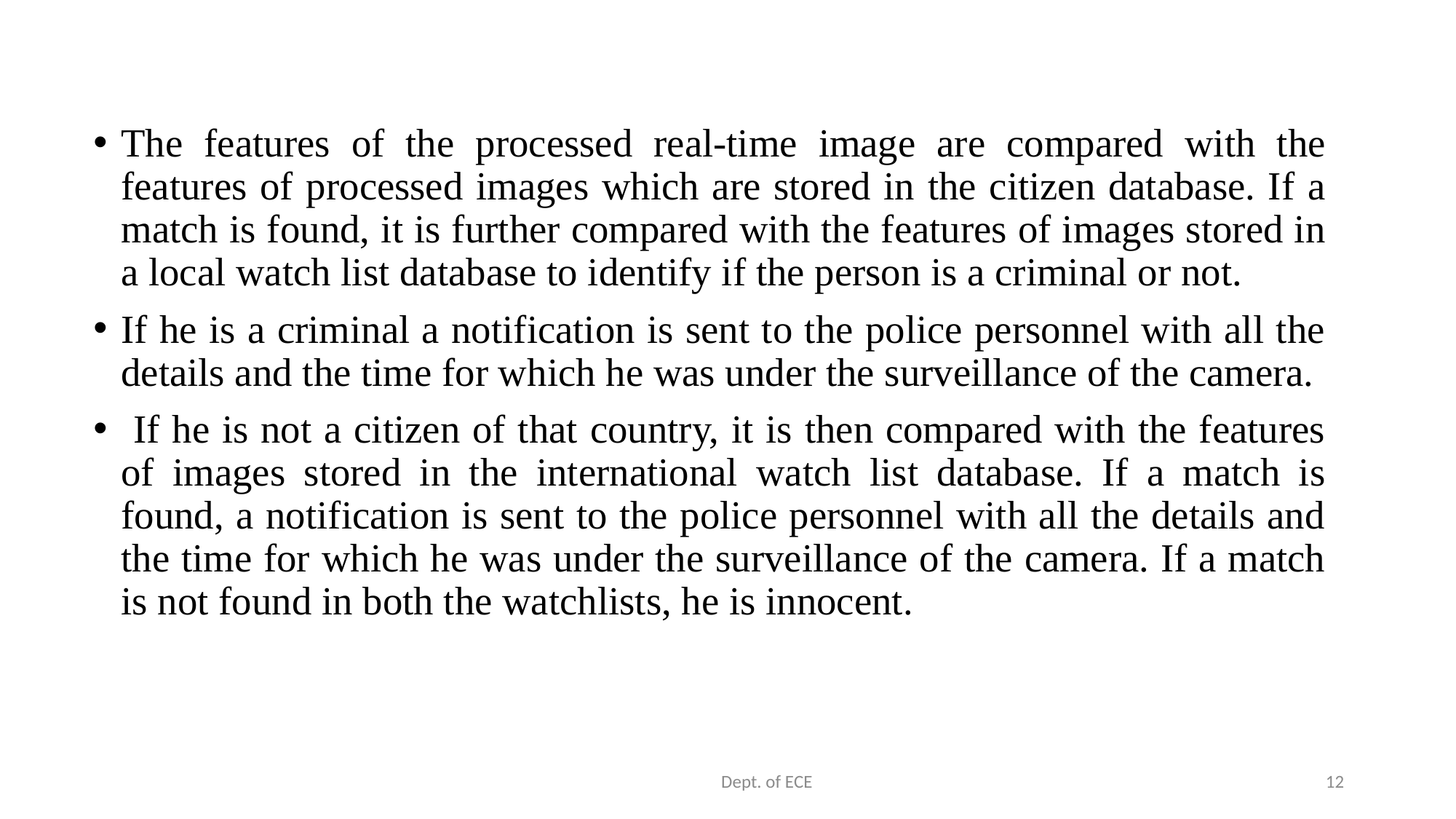

The features of the processed real-time image are compared with the features of processed images which are stored in the citizen database. If a match is found, it is further compared with the features of images stored in a local watch list database to identify if the person is a criminal or not.
If he is a criminal a notification is sent to the police personnel with all the details and the time for which he was under the surveillance of the camera.
 If he is not a citizen of that country, it is then compared with the features of images stored in the international watch list database. If a match is found, a notification is sent to the police personnel with all the details and the time for which he was under the surveillance of the camera. If a match is not found in both the watchlists, he is innocent.

                   Dept. of ECE
12